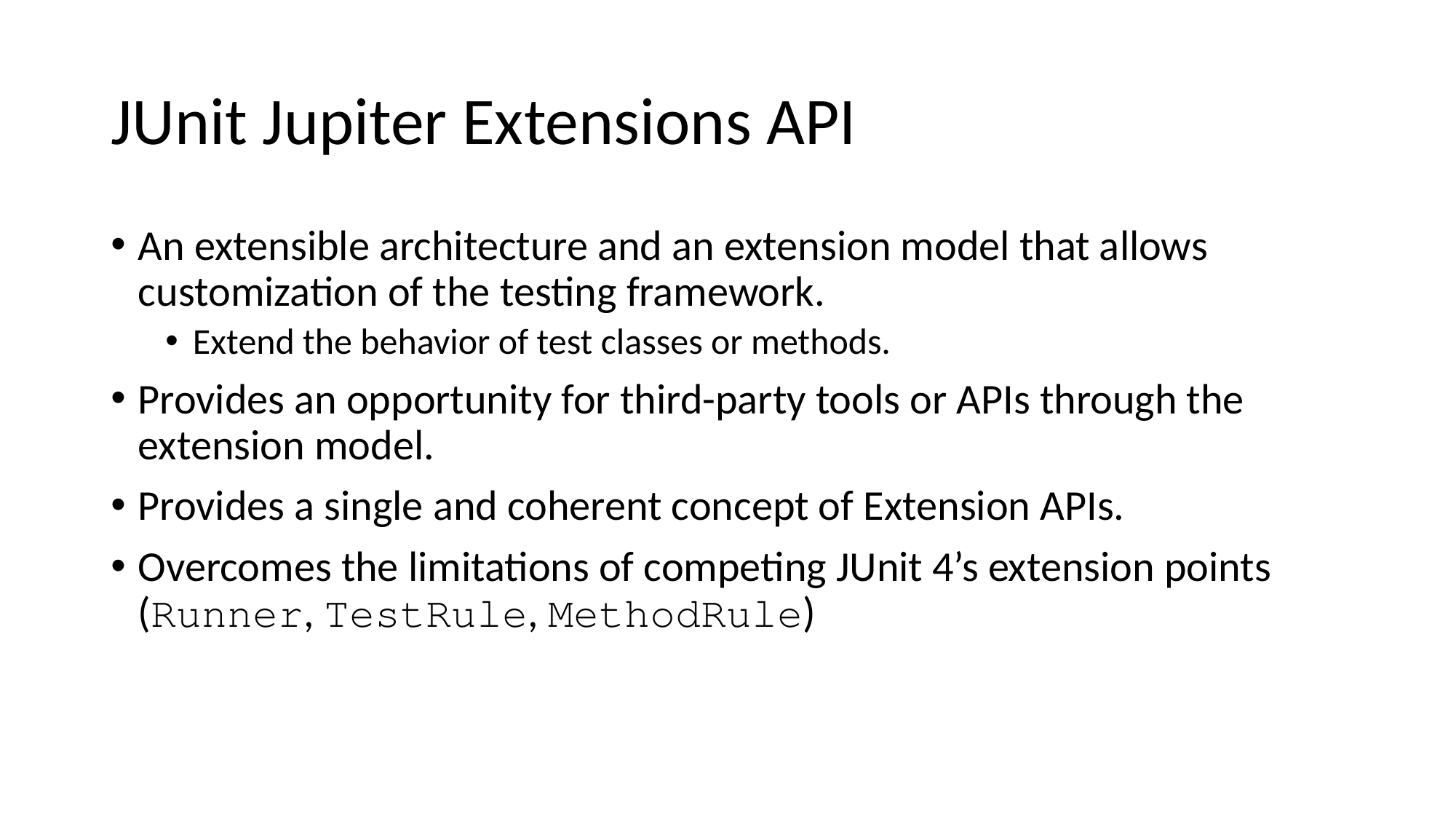

# JUnit Jupiter Extensions API
An extensible architecture and an extension model that allows customization of the testing framework.
Extend the behavior of test classes or methods.
Provides an opportunity for third-party tools or APIs through the extension model.
Provides a single and coherent concept of Extension APIs.
Overcomes the limitations of competing JUnit 4’s extension points (Runner, TestRule, MethodRule)